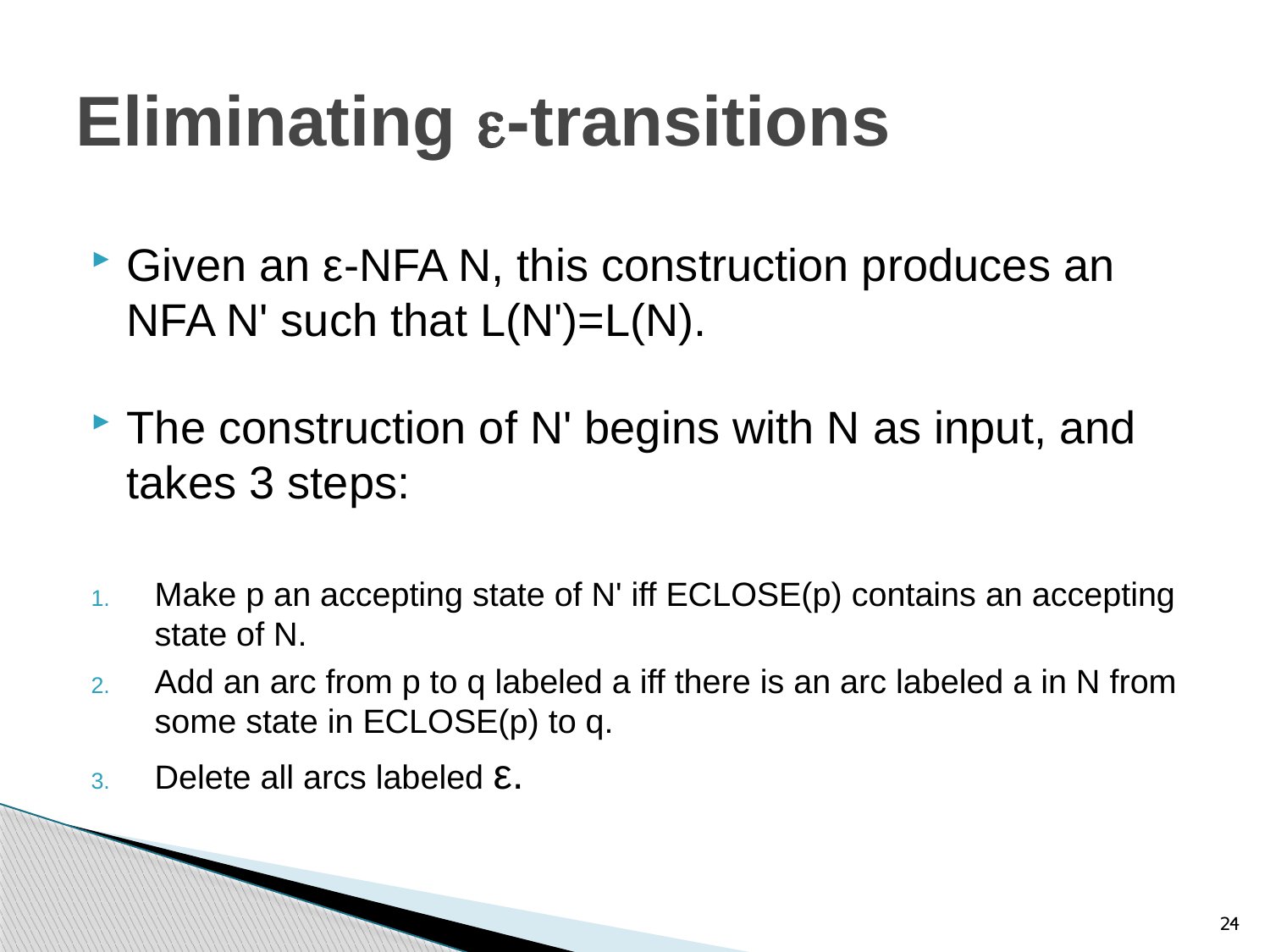

# Eliminating ε-transitions

Given an ε-NFA N, this construction produces an NFA N' such that L(N')=L(N).

The construction of N' begins with N as input, and takes 3 steps:

Make p an accepting state of N' iff ECLOSE(p) contains an accepting state of N.
Add an arc from p to q labeled a iff there is an arc labeled a in N from some state in ECLOSE(p) to q.
Delete all arcs labeled ε.

24